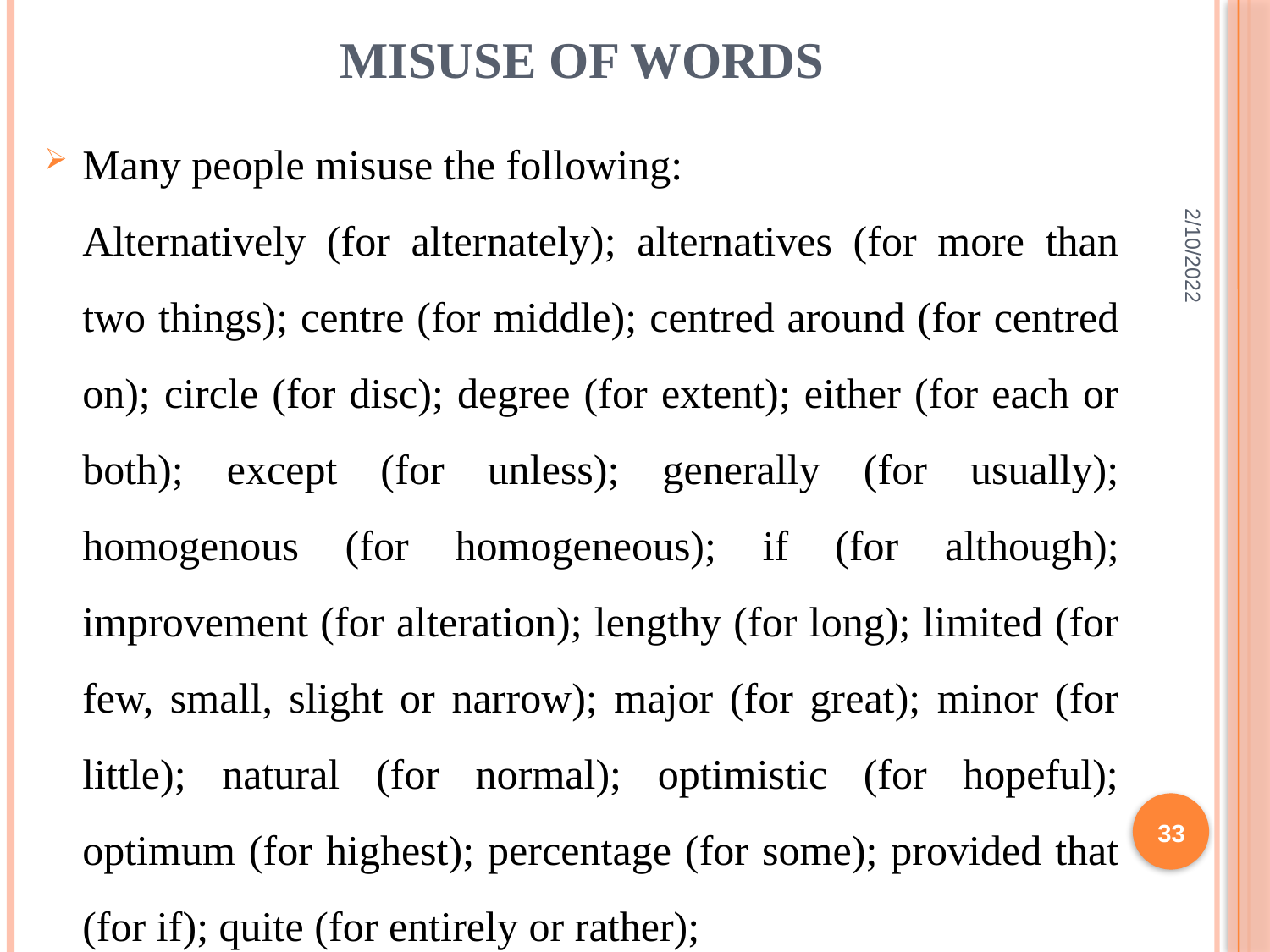

# Misuse of words
Many people misuse the following:
	Alternatively (for alternately); alternatives (for more than two things); centre (for middle); centred around (for centred on); circle (for disc); degree (for extent); either (for each or both); except (for unless); generally (for usually); homogenous (for homogeneous); if (for although); improvement (for alteration); lengthy (for long); limited (for few, small, slight or narrow); major (for great); minor (for little); natural (for normal); optimistic (for hopeful); optimum (for highest); percentage (for some); provided that (for if); quite (for entirely or rather);

2/10/2022
33